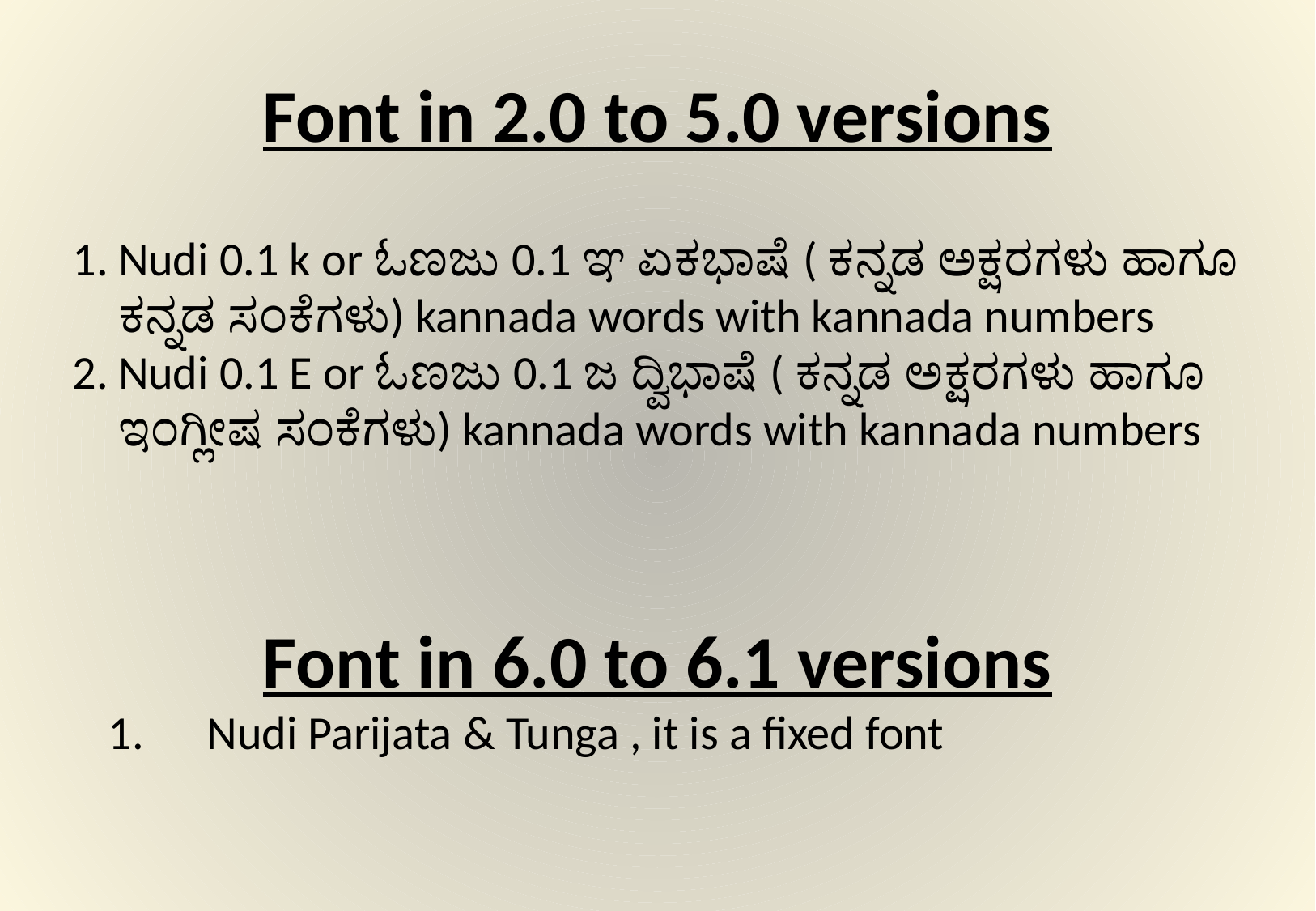

# Font in 2.0 to 5.0 versions
Nudi 0.1 k or ಓಣಜು 0.1 ಞ ಏಕಭಾಷೆ ( ಕನ್ನಡ ಅಕ್ಷರಗಳು ಹಾಗೂ ಕನ್ನಡ ಸಂಕೆಗಳು) kannada words with kannada numbers
Nudi 0.1 E or ಓಣಜು 0.1 ಜ ದ್ವಿಭಾಷೆ ( ಕನ್ನಡ ಅಕ್ಷರಗಳು ಹಾಗೂ ಇಂಗ್ಲೀಷ ಸಂಕೆಗಳು) kannada words with kannada numbers
Font in 6.0 to 6.1 versions
Nudi Parijata & Tunga , it is a fixed font